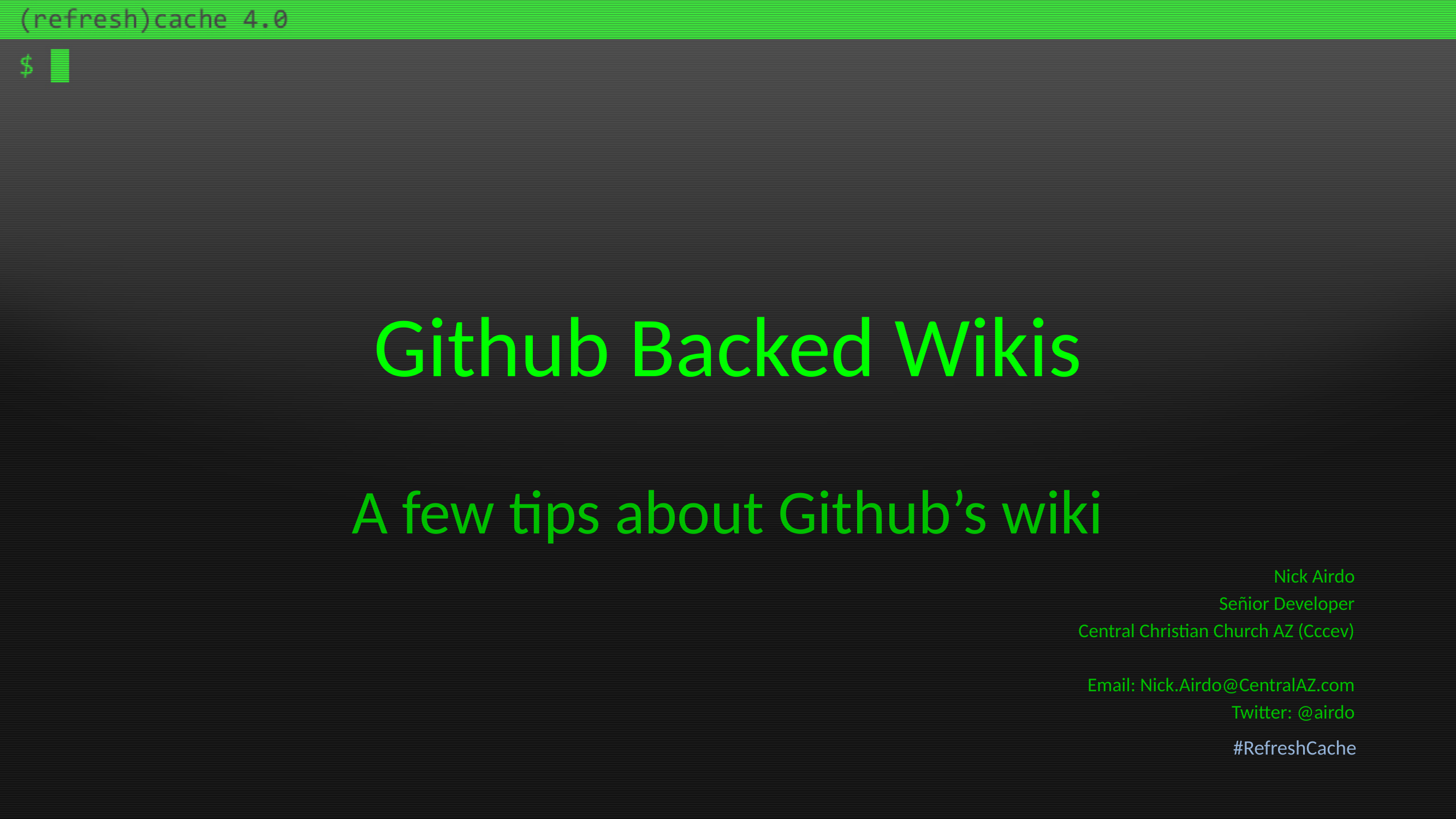

# Github Backed Wikis
A few tips about Github’s wiki
Nick Airdo
Señior Developer
Central Christian Church AZ (Cccev)

Email: Nick.Airdo@CentralAZ.com
Twitter: @airdo